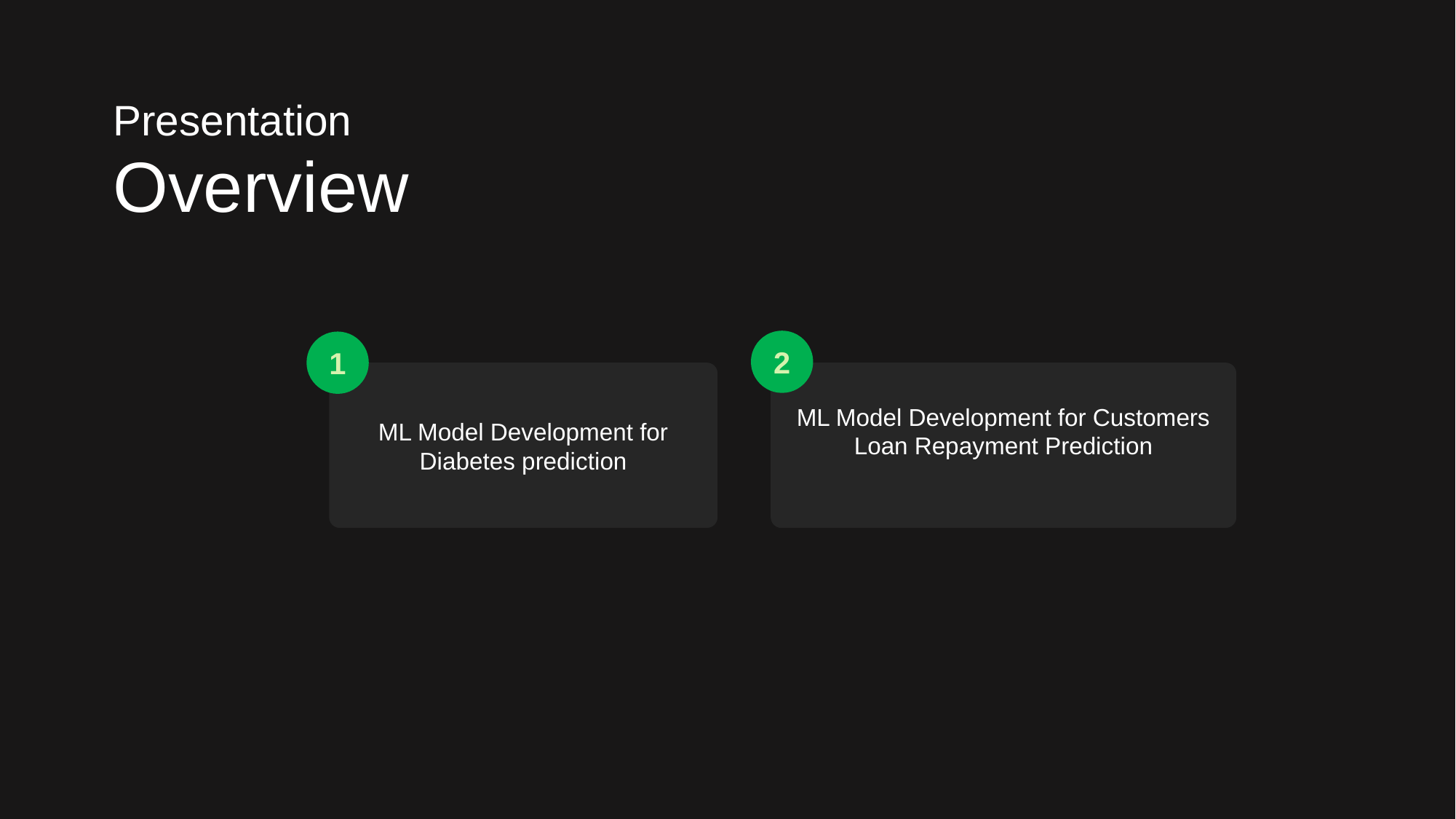

# Presentation Overview
2
1
ML Model Development for Diabetes prediction
ML Model Development for Customers Loan Repayment Prediction